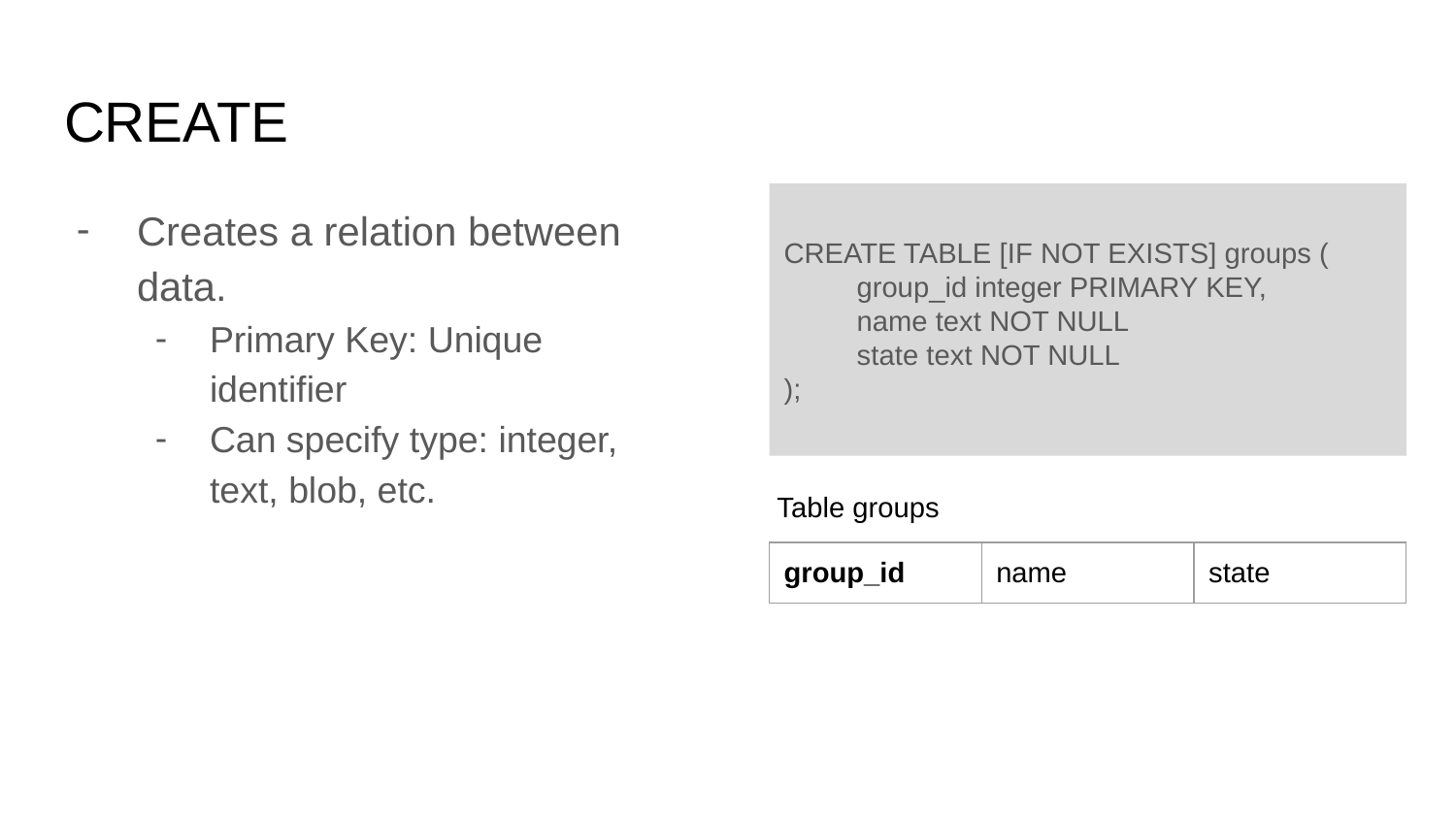

# CREATE
Creates a relation between data.
Primary Key: Unique identifier
Can specify type: integer, text, blob, etc.
CREATE TABLE [IF NOT EXISTS] groups (
group_id integer PRIMARY KEY,
name text NOT NULL
state text NOT NULL
);
Table groups
| group\_id | name | state |
| --- | --- | --- |